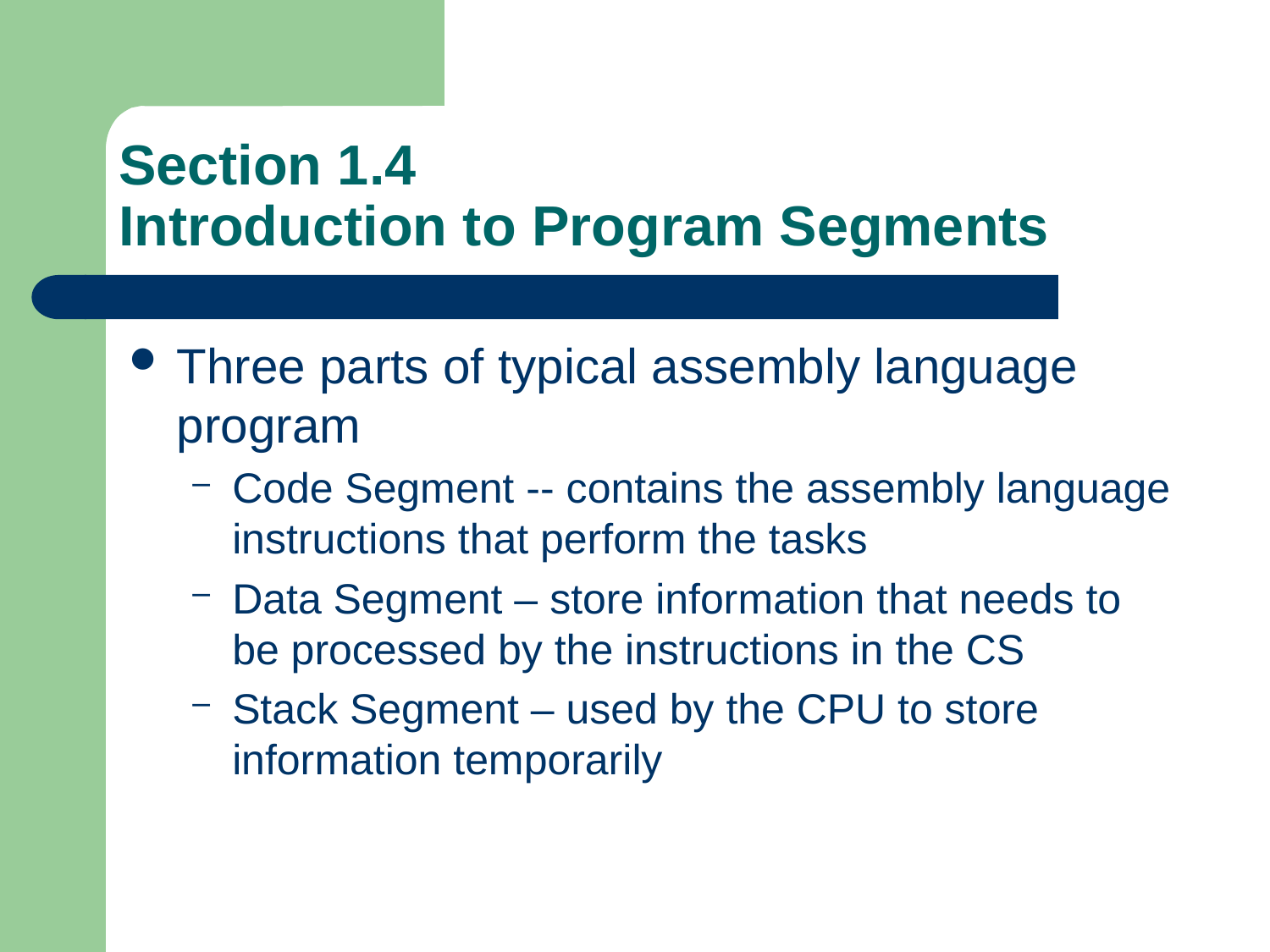

# Section 1.4 Introduction to Program Segments
Three parts of typical assembly language program
Code Segment -- contains the assembly language instructions that perform the tasks
Data Segment – store information that needs to be processed by the instructions in the CS
Stack Segment – used by the CPU to store information temporarily